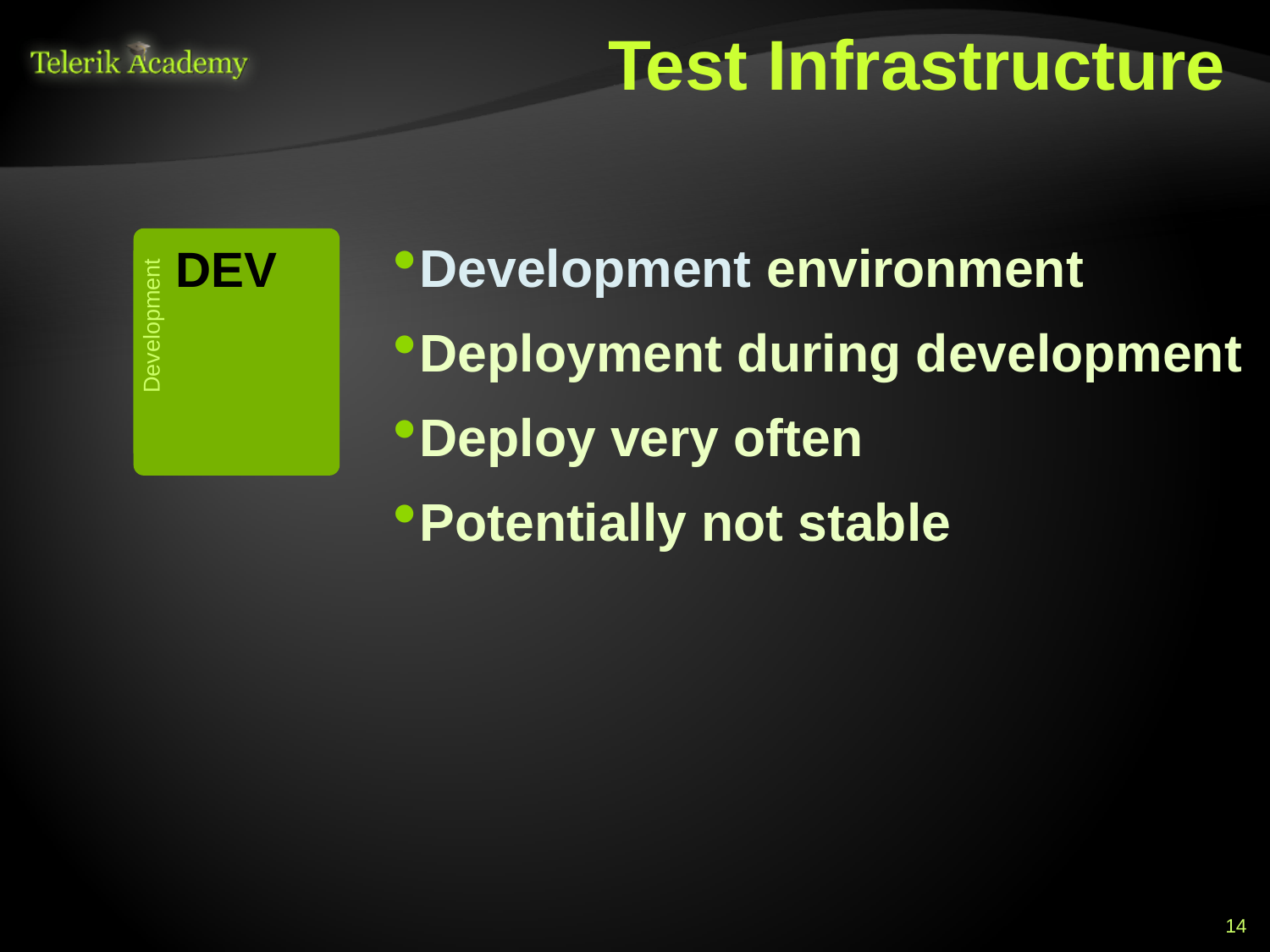

# Test Infrastructure
   DEV
Development
Development environment
Deployment during development
Deploy very often
Potentially not stable

14